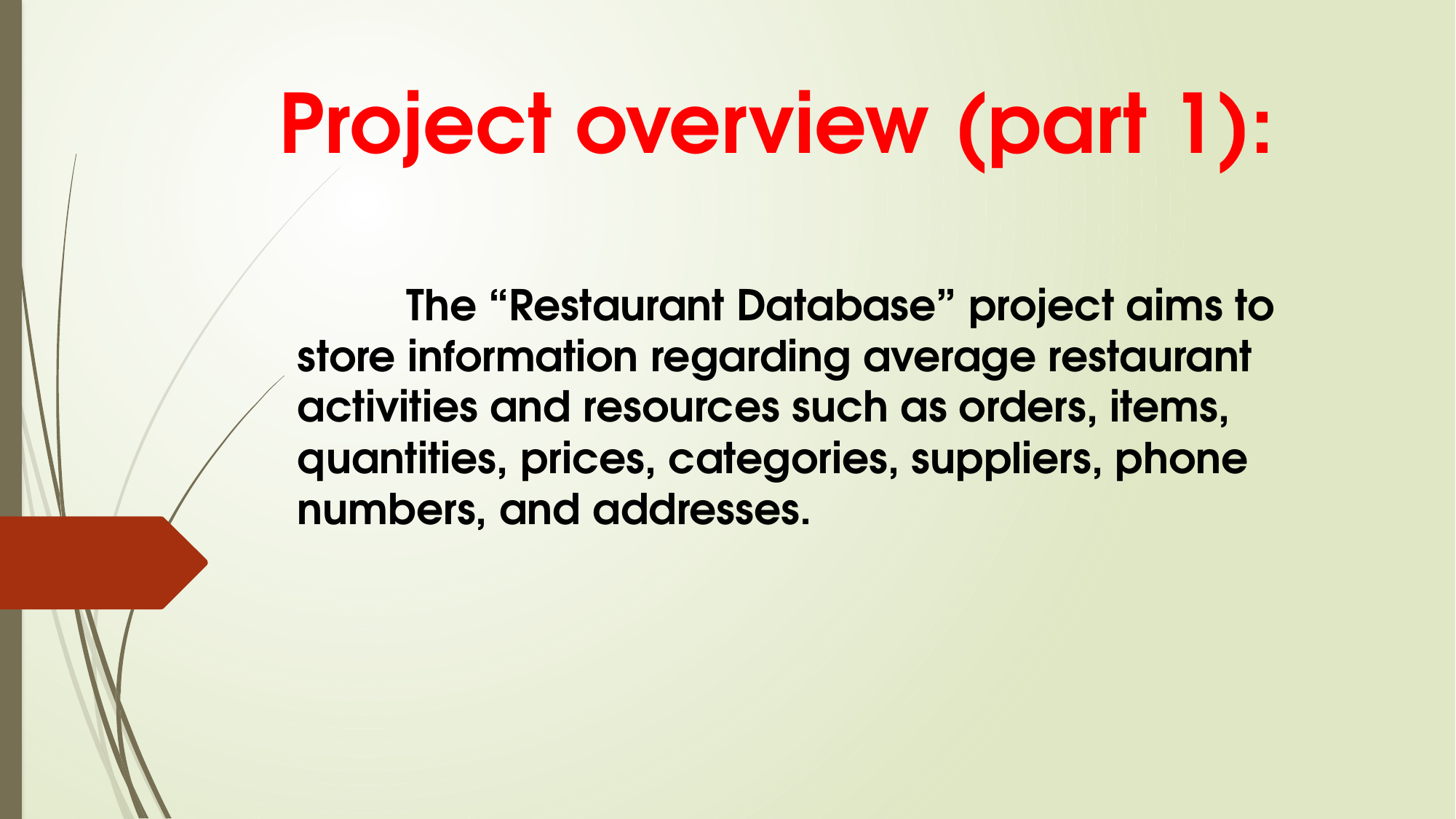

# Project overview (part 1):
	The “Restaurant Database” project aims to store information regarding average restaurant activities and resources such as orders, items, quantities, prices, categories, suppliers, phone numbers, and addresses.